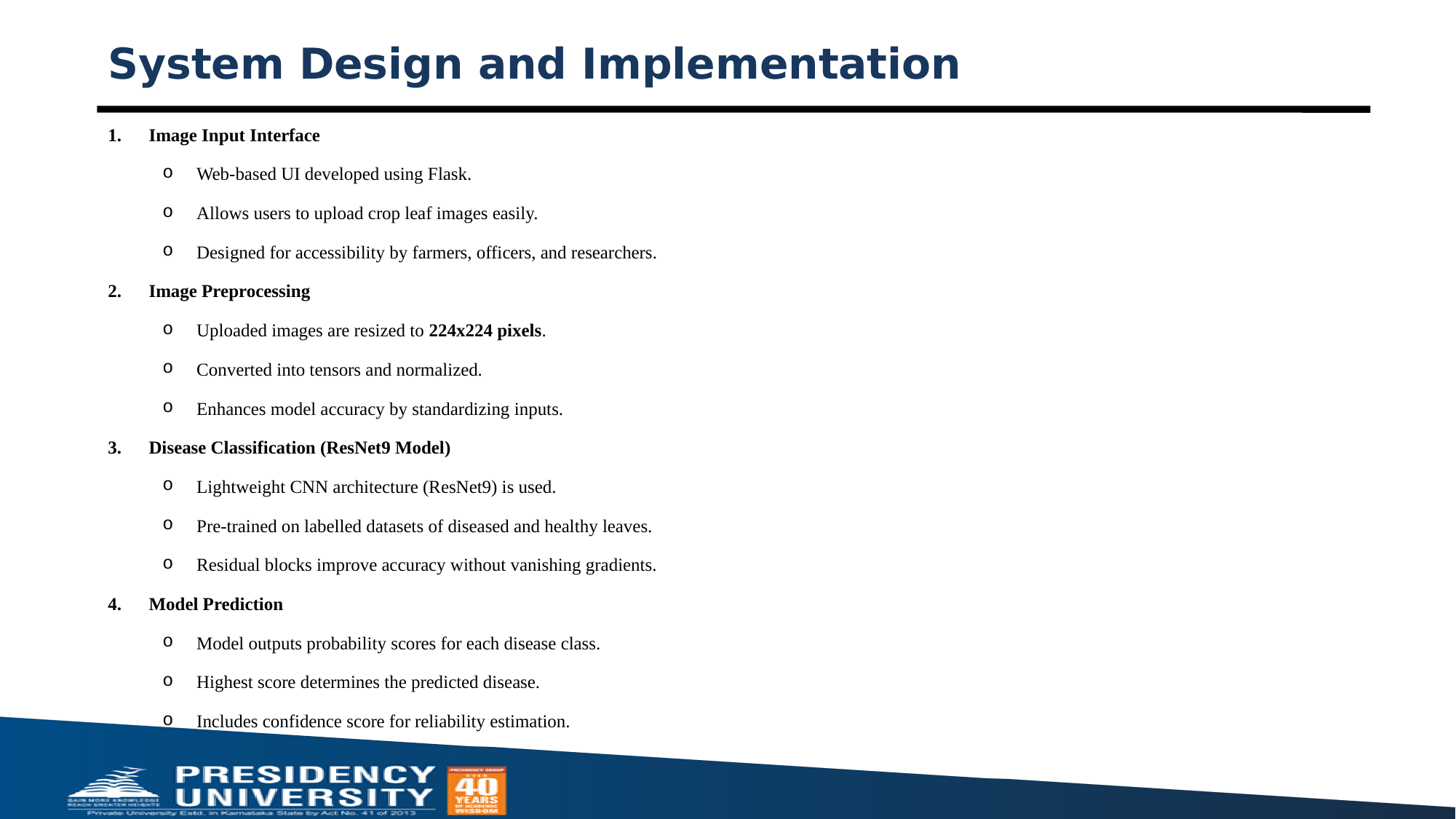

# System Design and Implementation
Image Input Interface
Web-based UI developed using Flask.
Allows users to upload crop leaf images easily.
Designed for accessibility by farmers, officers, and researchers.
Image Preprocessing
Uploaded images are resized to 224x224 pixels.
Converted into tensors and normalized.
Enhances model accuracy by standardizing inputs.
Disease Classification (ResNet9 Model)
Lightweight CNN architecture (ResNet9) is used.
Pre-trained on labelled datasets of diseased and healthy leaves.
Residual blocks improve accuracy without vanishing gradients.
Model Prediction
Model outputs probability scores for each disease class.
Highest score determines the predicted disease.
Includes confidence score for reliability estimation.